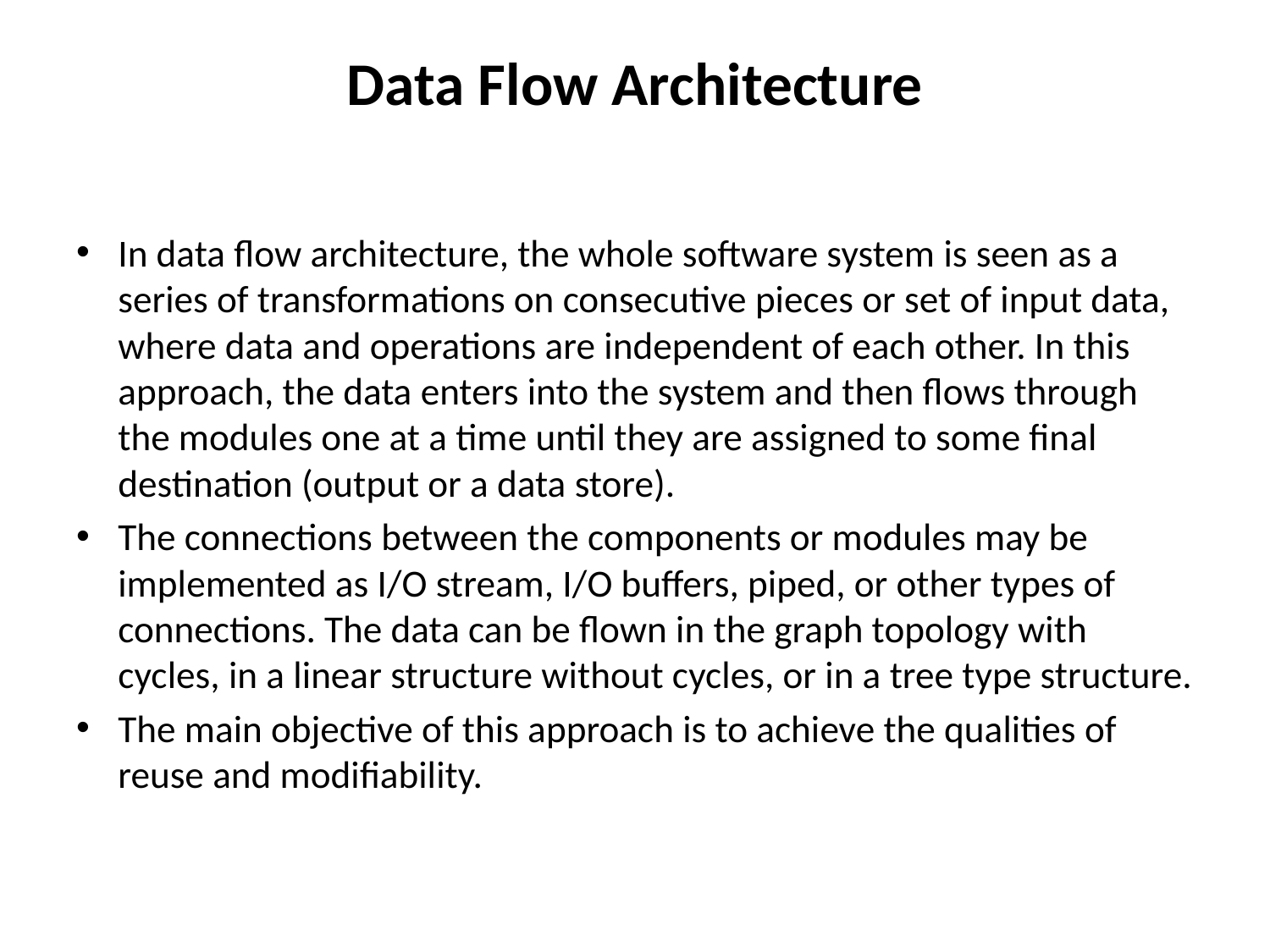

# Data Flow Architecture
In data flow architecture, the whole software system is seen as a series of transformations on consecutive pieces or set of input data, where data and operations are independent of each other. In this approach, the data enters into the system and then flows through the modules one at a time until they are assigned to some final destination (output or a data store).
The connections between the components or modules may be implemented as I/O stream, I/O buffers, piped, or other types of connections. The data can be flown in the graph topology with cycles, in a linear structure without cycles, or in a tree type structure.
The main objective of this approach is to achieve the qualities of reuse and modifiability.